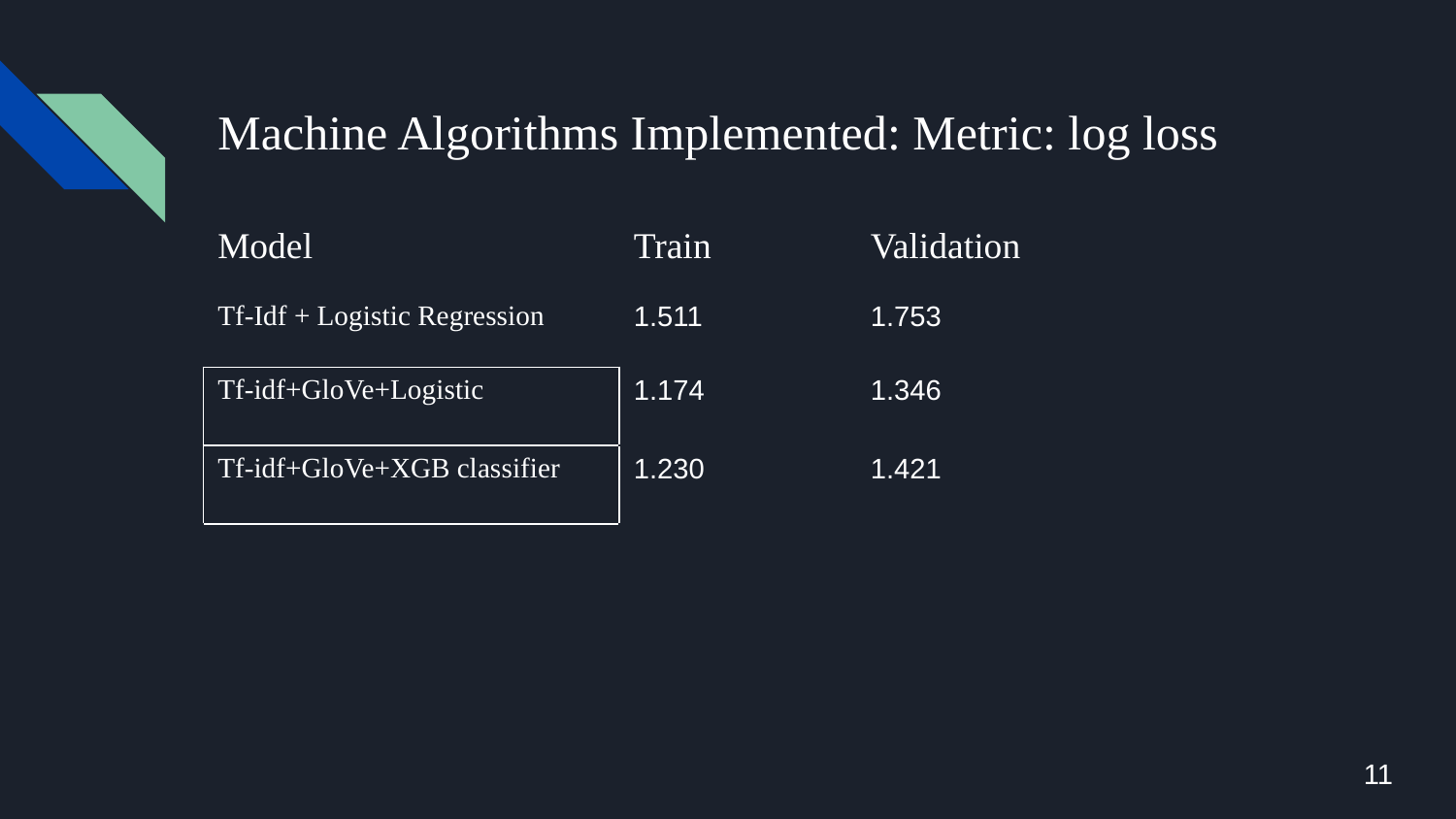

# Machine Algorithms Implemented: Metric: log loss
| Model | Train | Validation |
| --- | --- | --- |
| Tf-Idf + Logistic Regression | 1.511 | 1.753 |
| Tf-idf+GloVe+Logistic | 1.174 | 1.346 |
| Tf-idf+GloVe+XGB classifier | 1.230 | 1.421 |
|  |  |  |
11